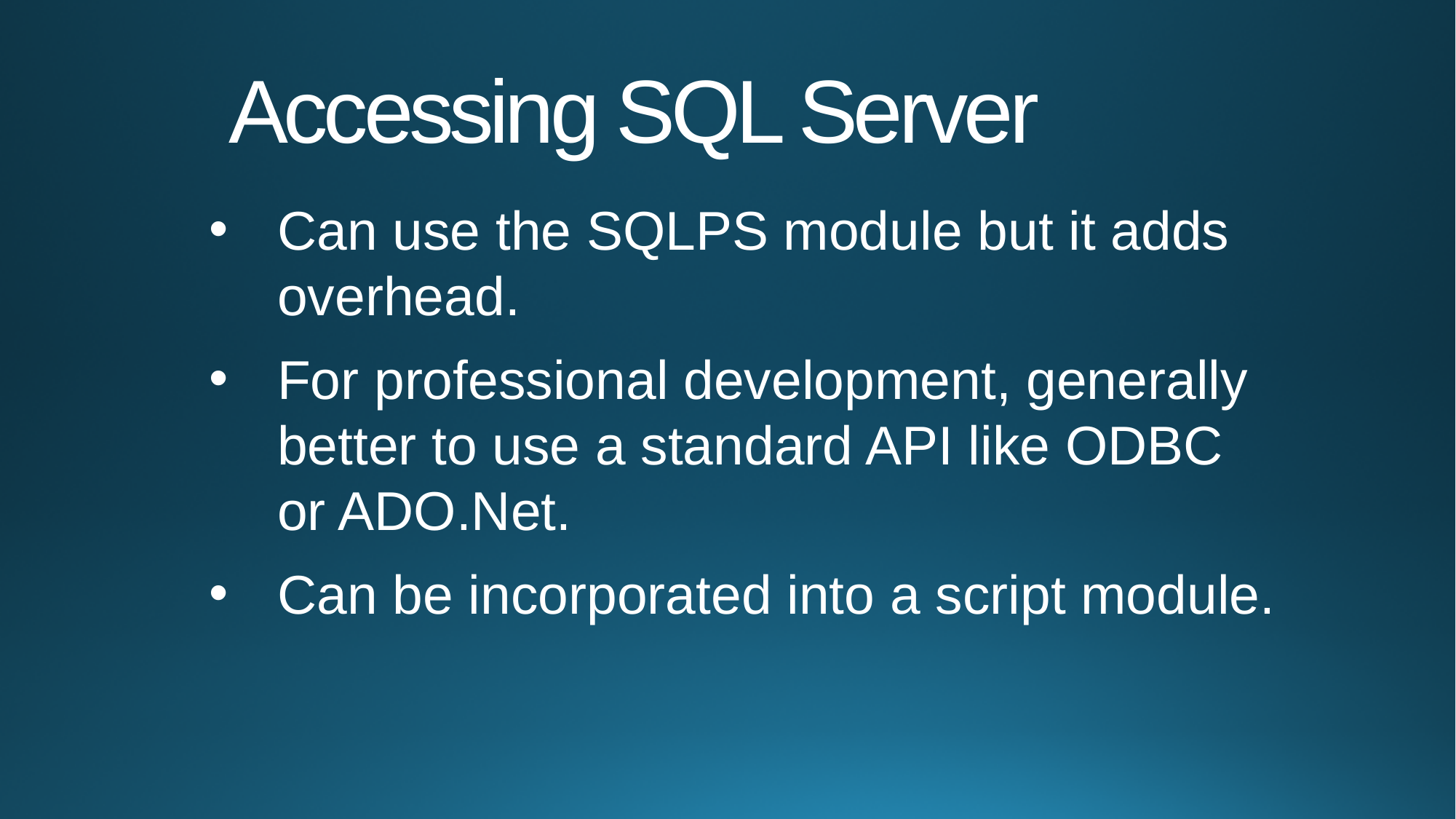

# Accessing SQL Server
Can use the SQLPS module but it adds overhead.
For professional development, generally better to use a standard API like ODBC or ADO.Net.
Can be incorporated into a script module.